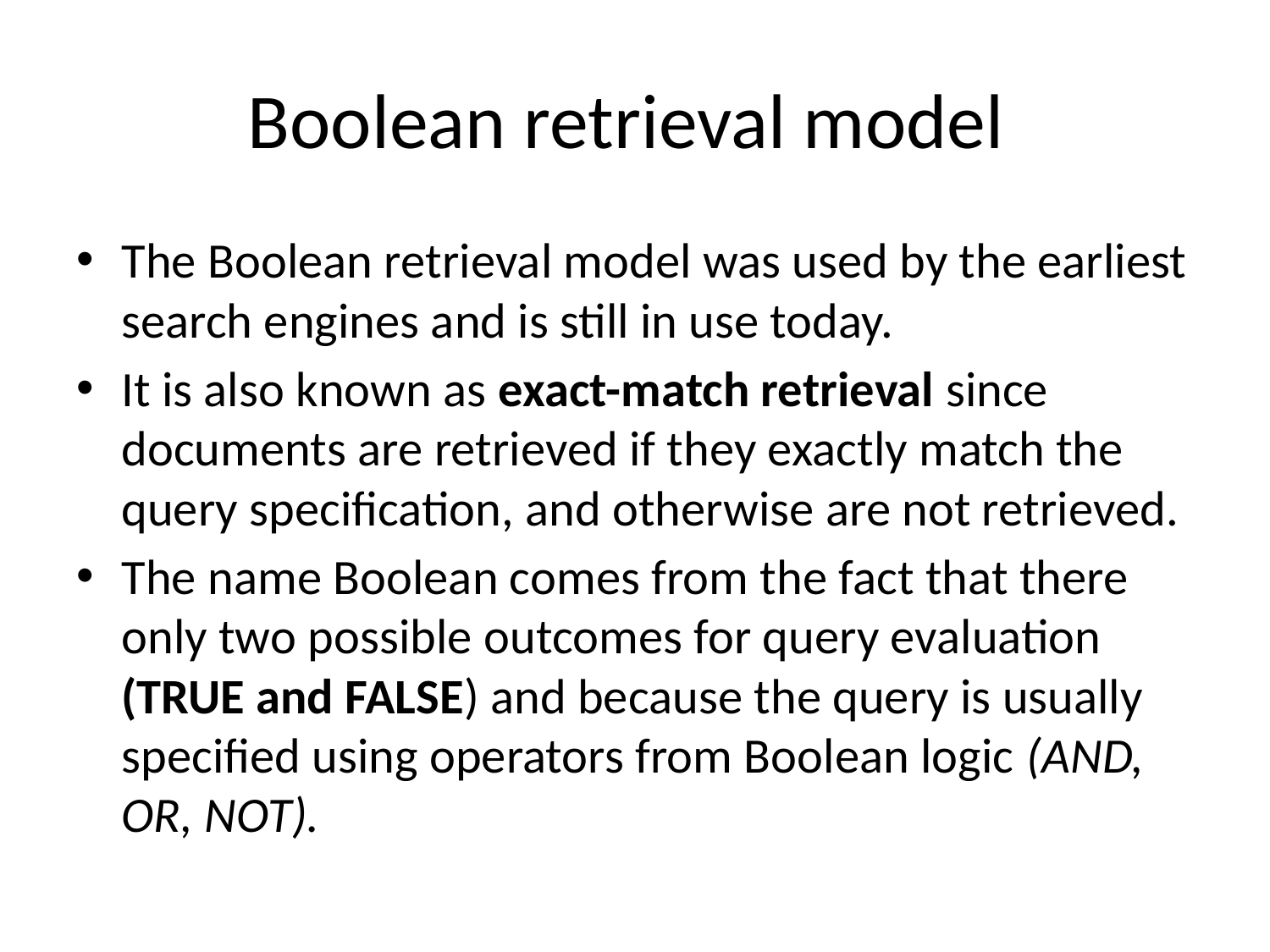

# Boolean retrieval model
The Boolean retrieval model was used by the earliest search engines and is still in use today.
It is also known as exact-match retrieval since documents are retrieved if they exactly match the query specification, and otherwise are not retrieved.
The name Boolean comes from the fact that there only two possible outcomes for query evaluation (TRUE and FALSE) and because the query is usually specified using operators from Boolean logic (AND, OR, NOT).